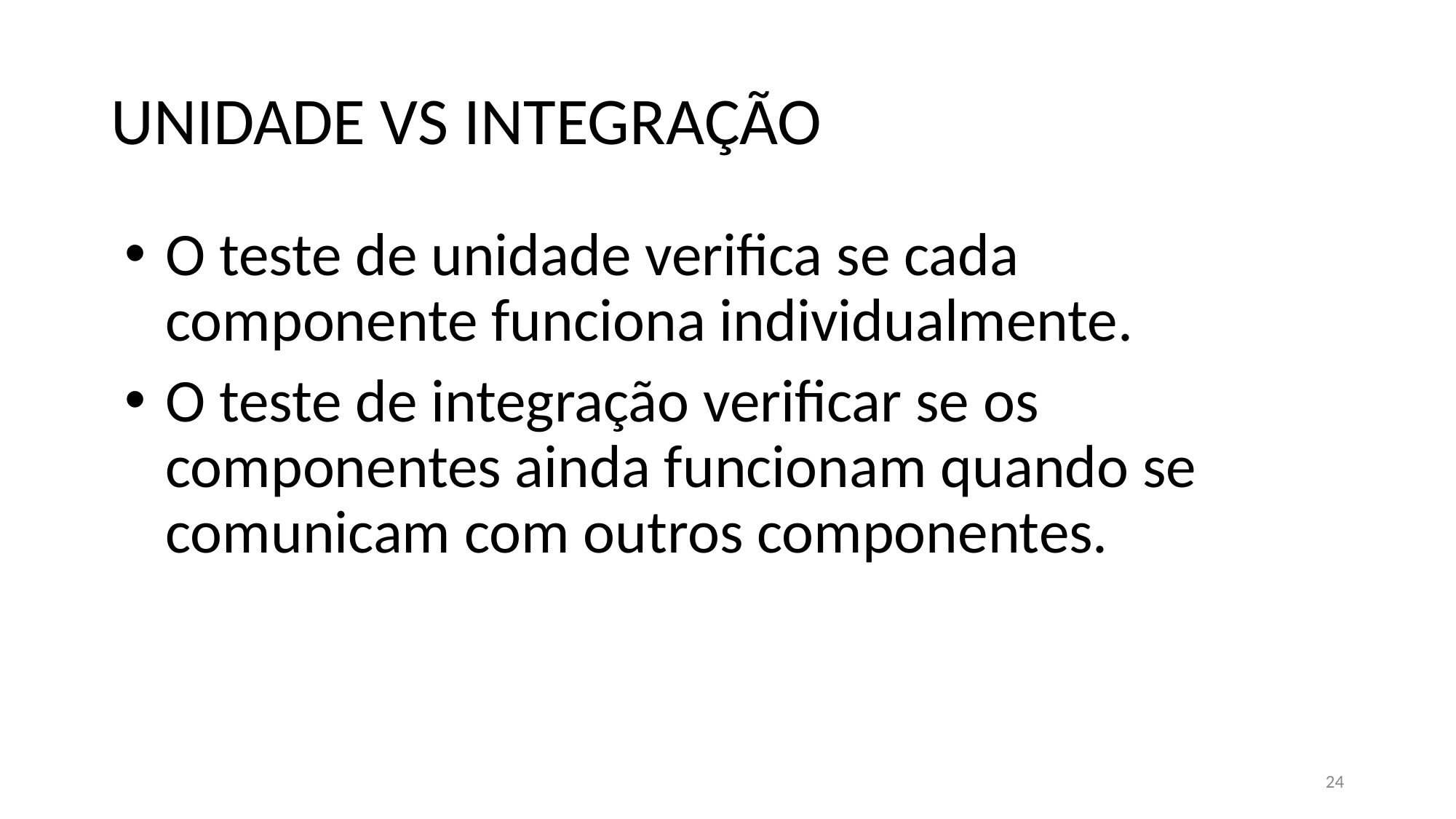

# UNIDADE VS INTEGRAÇÃO
O teste de unidade verifica se cada componente funciona individualmente.
O teste de integração verificar se os componentes ainda funcionam quando se comunicam com outros componentes.
24